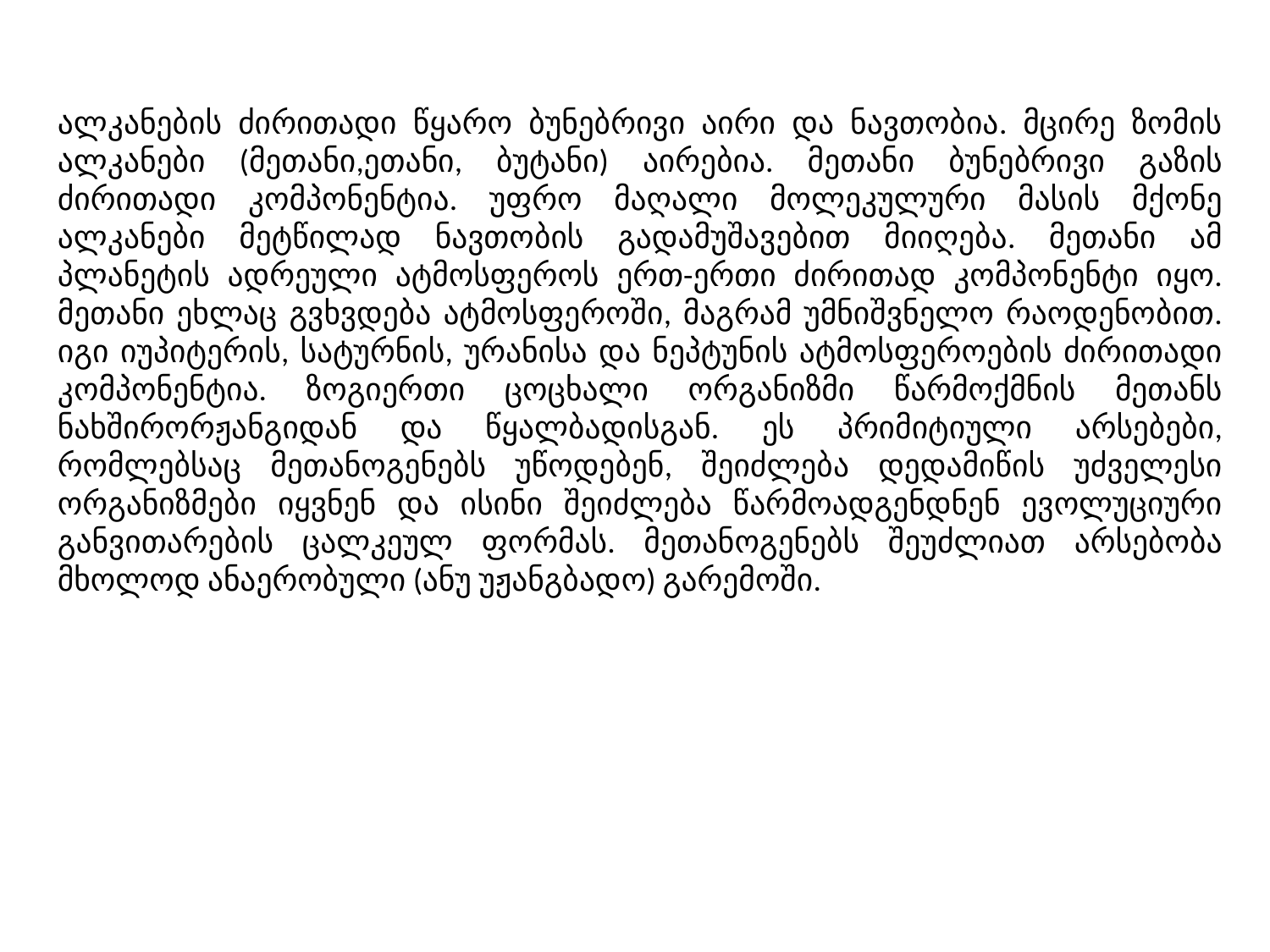

ალკანების ძირითადი წყარო ბუნებრივი აირი და ნავთობია. მცირე ზომის ალკანები (მეთანი,ეთანი, ბუტანი) აირებია. მეთანი ბუნებრივი გაზის ძირითადი კომპონენტია. უფრო მაღალი მოლეკულური მასის მქონე ალკანები მეტწილად ნავთობის გადამუშავებით მიიღება. მეთანი ამ პლანეტის ადრეული ატმოსფეროს ერთ-ერთი ძირითად კომპონენტი იყო. მეთანი ეხლაც გვხვდება ატმოსფეროში, მაგრამ უმნიშვნელო რაოდენობით. იგი იუპიტერის, სატურნის, ურანისა და ნეპტუნის ატმოსფეროების ძირითადი კომპონენტია. ზოგიერთი ცოცხალი ორგანიზმი წარმოქმნის მეთანს ნახშირორჟანგიდან და წყალბადისგან. ეს პრიმიტიული არსებები, რომლებსაც მეთანოგენებს უწოდებენ, შეიძლება დედამიწის უძველესი ორგანიზმები იყვნენ და ისინი შეიძლება წარმოადგენდნენ ევოლუციური განვითარების ცალკეულ ფორმას. მეთანოგენებს შეუძლიათ არსებობა მხოლოდ ანაერობული (ანუ უჟანგბადო) გარემოში.